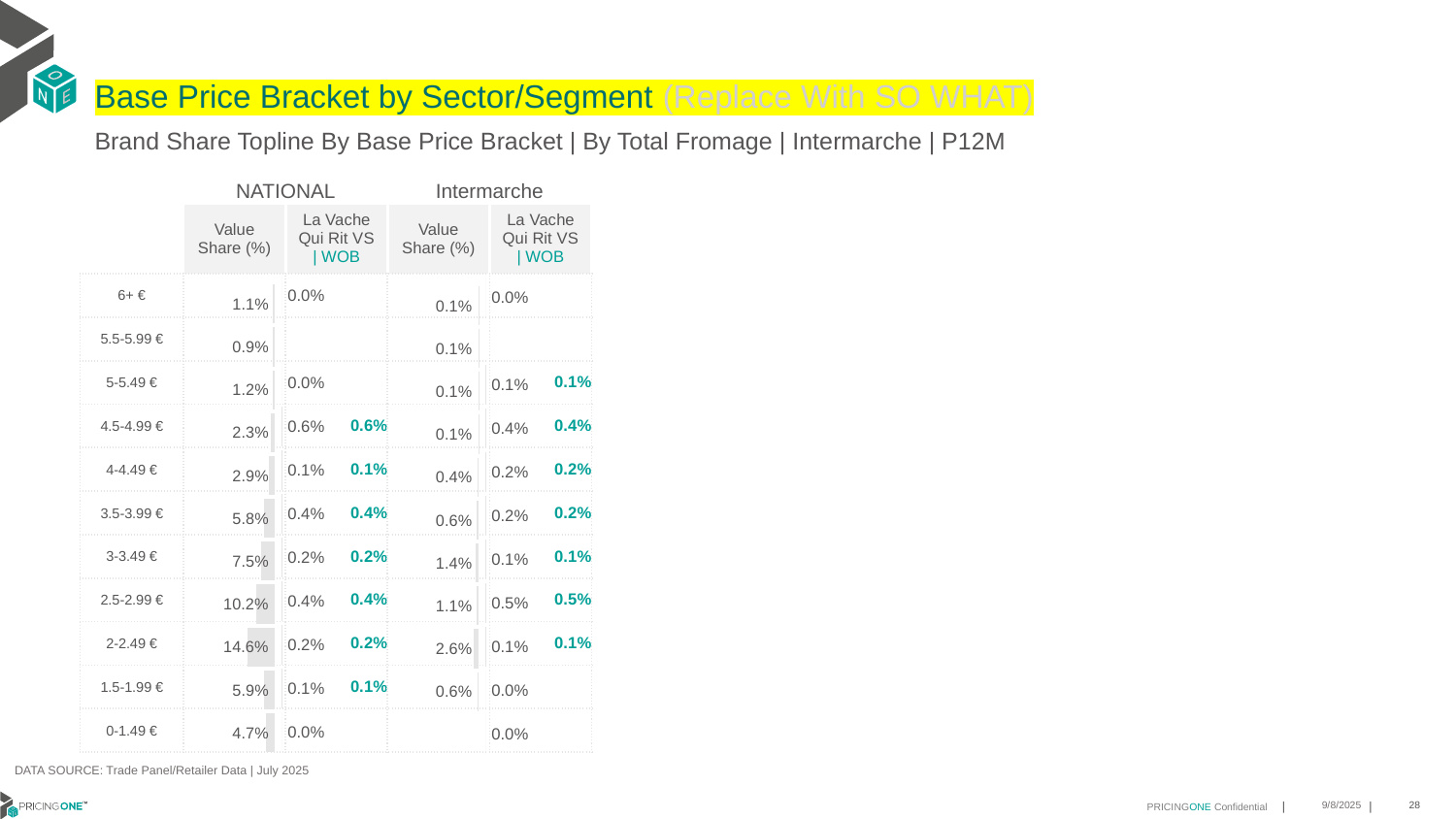

# Base Price Bracket by Sector/Segment (Replace With SO WHAT)
Brand Share Topline By Base Price Bracket | By Total Fromage | Intermarche | P12M
|  | NATIONAL |  | Intermarche |  |
| --- | --- | --- | --- | --- |
|  | Value Share (%) | La Vache Qui Rit VS | WOB | Value Share (%) | La Vache Qui Rit VS | WOB |
| 6+ € |  |  |  |  |
| 5.5-5.99 € |  |  |  |  |
| 5-5.49 € |  |  |  | 0.1% |
| 4.5-4.99 € |  | 0.6% |  | 0.4% |
| 4-4.49 € |  | 0.1% |  | 0.2% |
| 3.5-3.99 € |  | 0.4% |  | 0.2% |
| 3-3.49 € |  | 0.2% |  | 0.1% |
| 2.5-2.99 € |  | 0.4% |  | 0.5% |
| 2-2.49 € |  | 0.2% |  | 0.1% |
| 1.5-1.99 € |  | 0.1% |  |  |
| 0-1.49 € |  |  |  |  |

### Chart

| Category | Value Share NATIONAL |
|---|---|
| 6+ € | 3.0484645492150674e-08 |
| 5.5-5.99 € | None |
| 5-5.49 € | 5.157950566393426e-08 |
| 4.5-4.99 € | 0.005715629596531041 |
| 4-4.49 € | 0.0009567145502349202 |
| 3.5-3.99 € | 0.004289724709881665 |
| 3-3.49 € | 0.0016244189686863194 |
| 2.5-2.99 € | 0.004215962672475138 |
| 2-2.49 € | 0.0017155626563656109 |
| 1.5-1.99 € | 0.0006460384535286234 |
| 0-1.49 € | 3.9691780193957194e-06 |

### Chart

| Category | Value Share |
|---|---|
| 6+ € | 0.010729192919544397 |
| 5.5-5.99 € | 0.009279801221383272 |
| 5-5.49 € | 0.012144367982743714 |
| 4.5-4.99 € | 0.022528117903474795 |
| 4-4.49 € | 0.029428527844716033 |
| 3.5-3.99 € | 0.05842764357068739 |
| 3-3.49 € | 0.07462855920994331 |
| 2.5-2.99 € | 0.10156483467103677 |
| 2-2.49 € | 0.14636169077848524 |
| 1.5-1.99 € | 0.05900316036313539 |
| 0-1.49 € | 0.046691836209171715 |

### Chart

| Category | Value Share |
|---|---|
| 6+ € | 0.00021340141948171477 |
| 5.5-5.99 € | None |
| 5-5.49 € | 0.0008555044263266814 |
| 4.5-4.99 € | 0.004304477539612479 |
| 4-4.49 € | 0.00249800064031081 |
| 3.5-3.99 € | 0.0018944437177037627 |
| 3-3.49 € | 0.0005686861560723379 |
| 2.5-2.99 € | 0.004926046644477025 |
| 2-2.49 € | 0.0007631689948834697 |
| 1.5-1.99 € | 2.031582650015659e-07 |
| 0-1.49 € | 5.256542521019537e-08 |

### Chart

| Category | Value Share |
|---|---|
| 6+ € | 0.0008094620862476378 |
| 5.5-5.99 € | 0.0006394548459641071 |
| 5-5.49 € | 0.001143337777562449 |
| 4.5-4.99 € | 0.0008704806001064997 |
| 4-4.49 € | 0.0036610319833939 |
| 3.5-3.99 € | 0.0064383866035792065 |
| 3-3.49 € | 0.014211979048799579 |
| 2.5-2.99 € | 0.01119267430049475 |
| 2-2.49 € | 0.025597206184587943 |
| 1.5-1.99 € | 0.005572371933584821 |
| 0-1.49 € | None |
DATA SOURCE: Trade Panel/Retailer Data | July 2025

9/8/2025
28